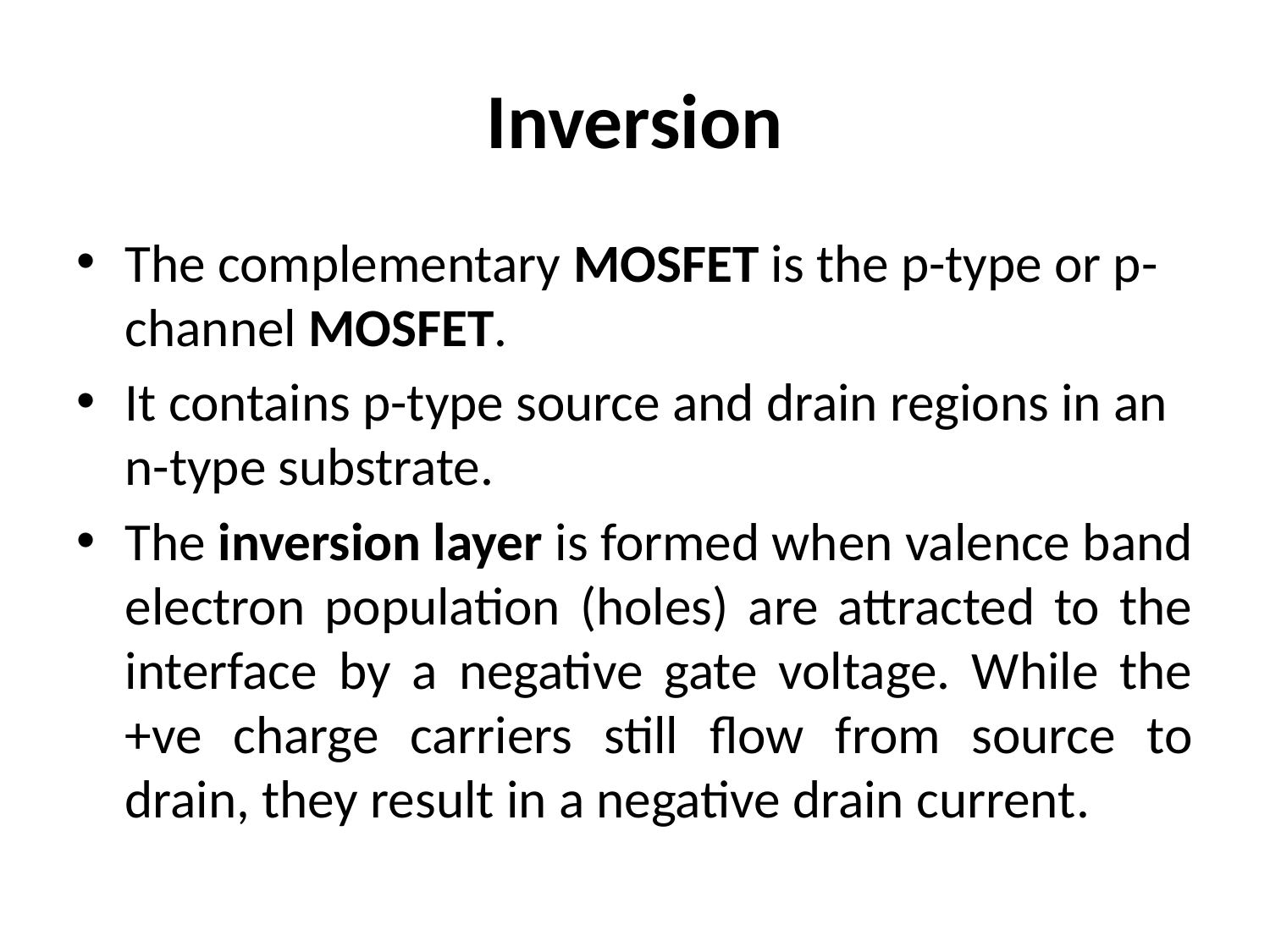

# Inversion
The complementary MOSFET is the p-type or p-channel MOSFET.
It contains p-type source and drain regions in an n-type substrate.
The inversion layer is formed when valence band electron population (holes) are attracted to the interface by a negative gate voltage. While the +ve charge carriers still flow from source to drain, they result in a negative drain current.